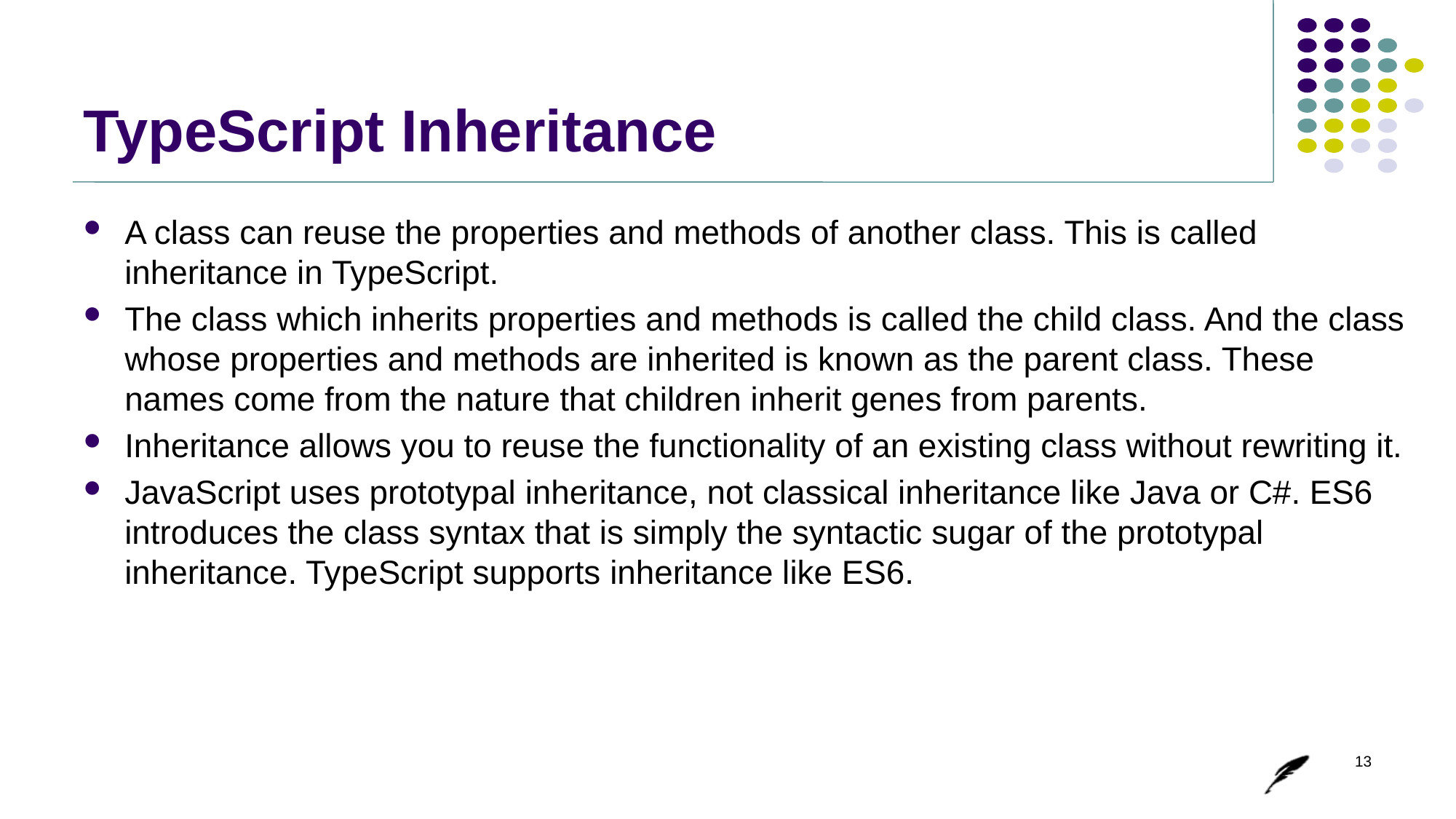

# TypeScript Inheritance
A class can reuse the properties and methods of another class. This is called inheritance in TypeScript.
The class which inherits properties and methods is called the child class. And the class whose properties and methods are inherited is known as the parent class. These names come from the nature that children inherit genes from parents.
Inheritance allows you to reuse the functionality of an existing class without rewriting it.
JavaScript uses prototypal inheritance, not classical inheritance like Java or C#. ES6 introduces the class syntax that is simply the syntactic sugar of the prototypal inheritance. TypeScript supports inheritance like ES6.
13